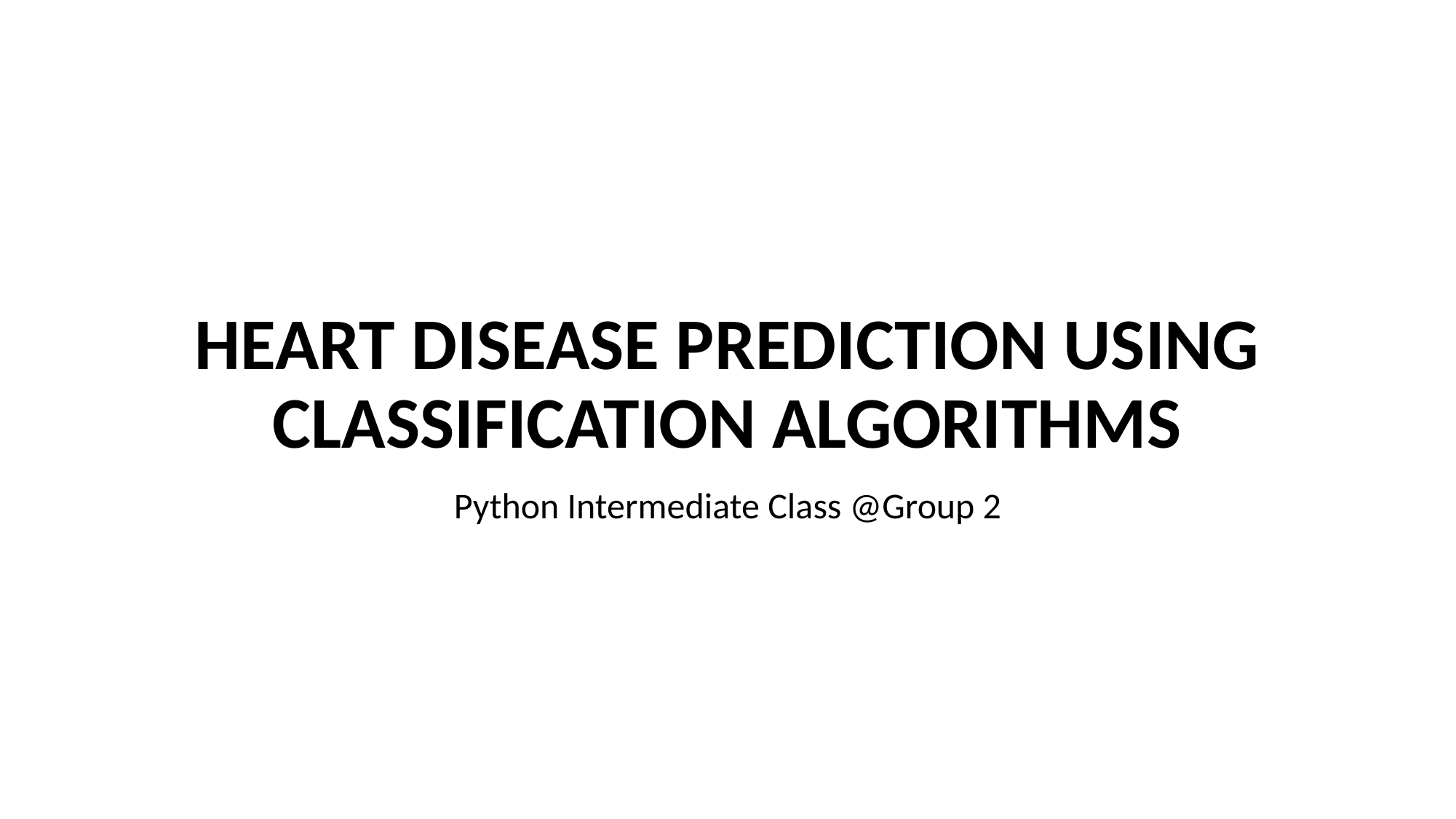

# HEART DISEASE PREDICTION USING CLASSIFICATION ALGORITHMS
Python Intermediate Class @Group 2